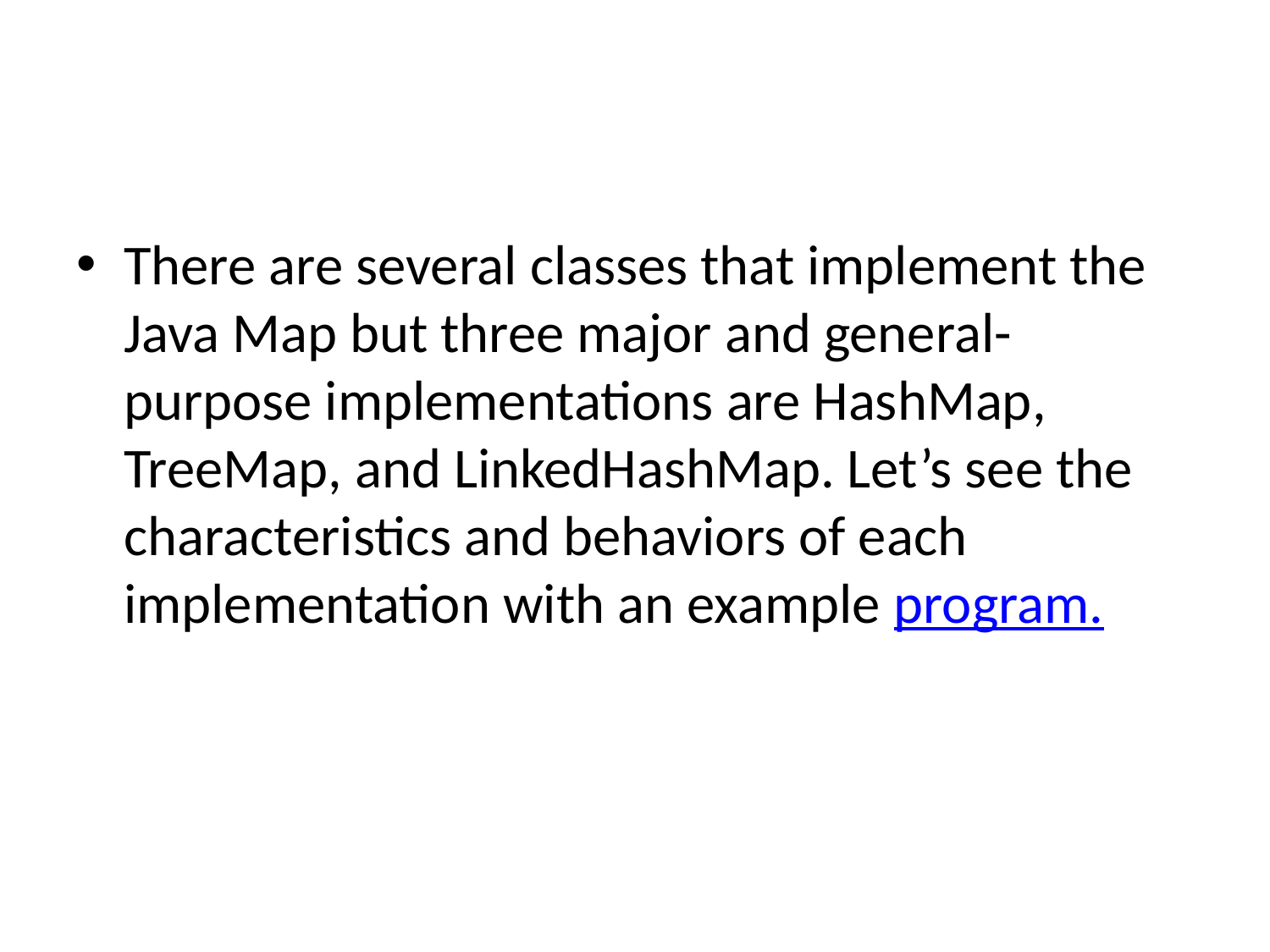

#
There are several classes that implement the Java Map but three major and general-purpose implementations are HashMap, TreeMap, and LinkedHashMap. Let’s see the characteristics and behaviors of each implementation with an example program.